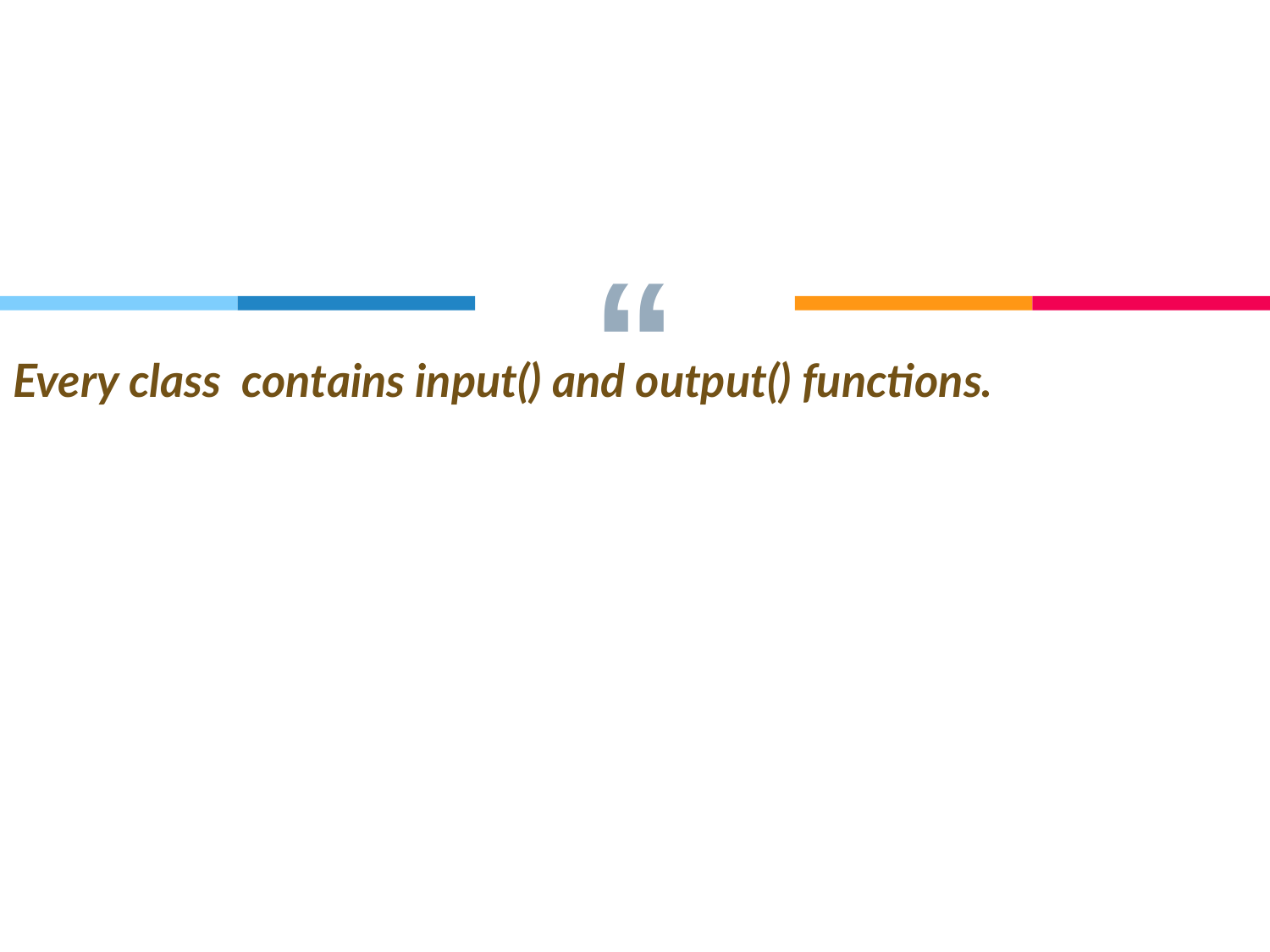

Every class  contains input() and output() functions.